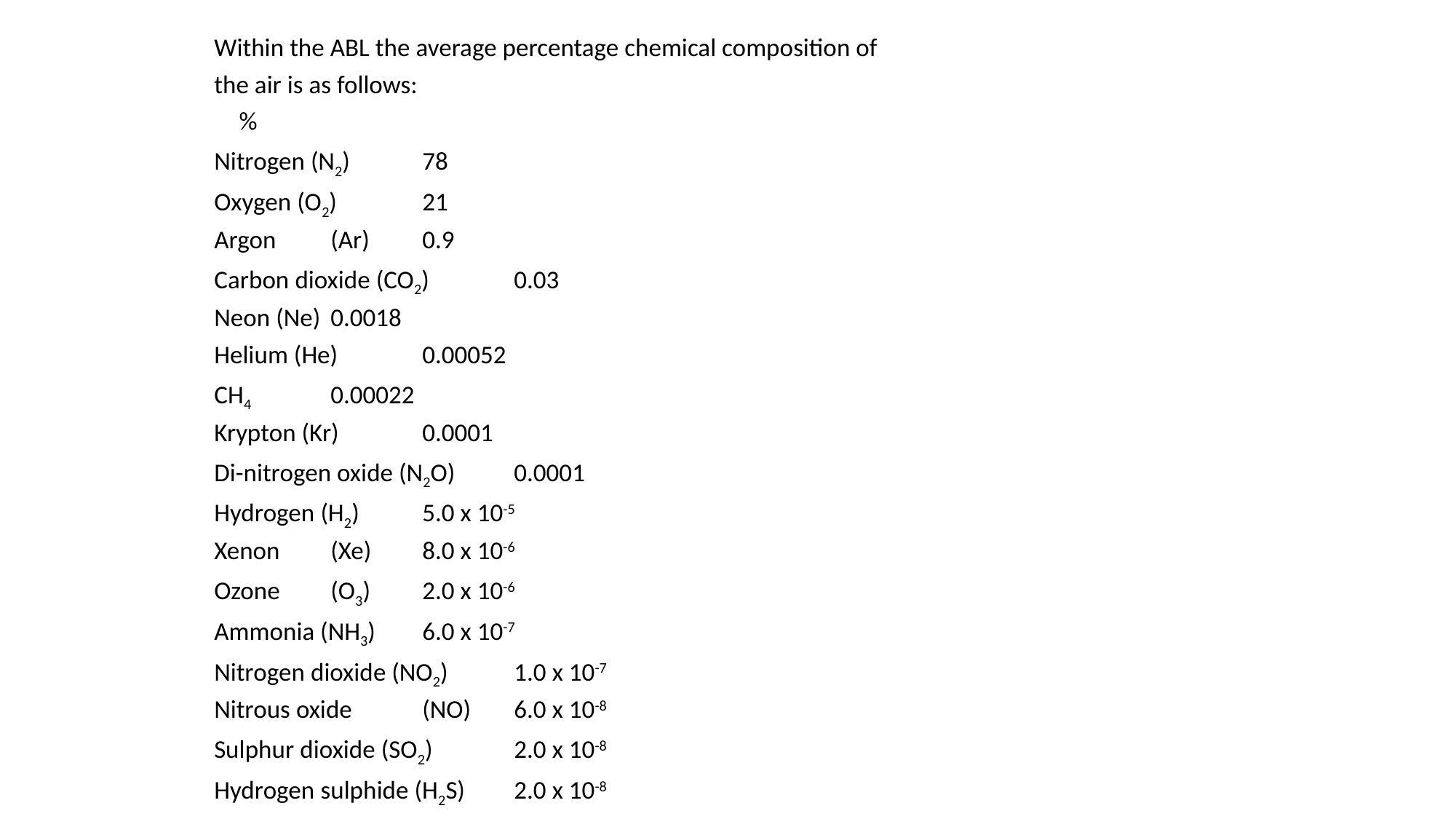

Within the ABL the average percentage chemical composition of
the air is as follows:
					%
Nitrogen (N2)			78
Oxygen (O2)			21
Argon	(Ar)			0.9
Carbon dioxide (CO2)		0.03
Neon (Ne)			0.0018
Helium (He)			0.00052
CH4				0.00022
Krypton (Kr)			0.0001
Di-nitrogen oxide (N2O)	0.0001
Hydrogen (H2)		5.0 x 10-5
Xenon	(Xe)			8.0 x 10-6
Ozone	(O3)			2.0 x 10-6
Ammonia (NH3)		6.0 x 10-7
Nitrogen dioxide (NO2)	1.0 x 10-7
Nitrous oxide	(NO)		6.0 x 10-8
Sulphur dioxide (SO2)	2.0 x 10-8
Hydrogen sulphide (H2S)	2.0 x 10-8